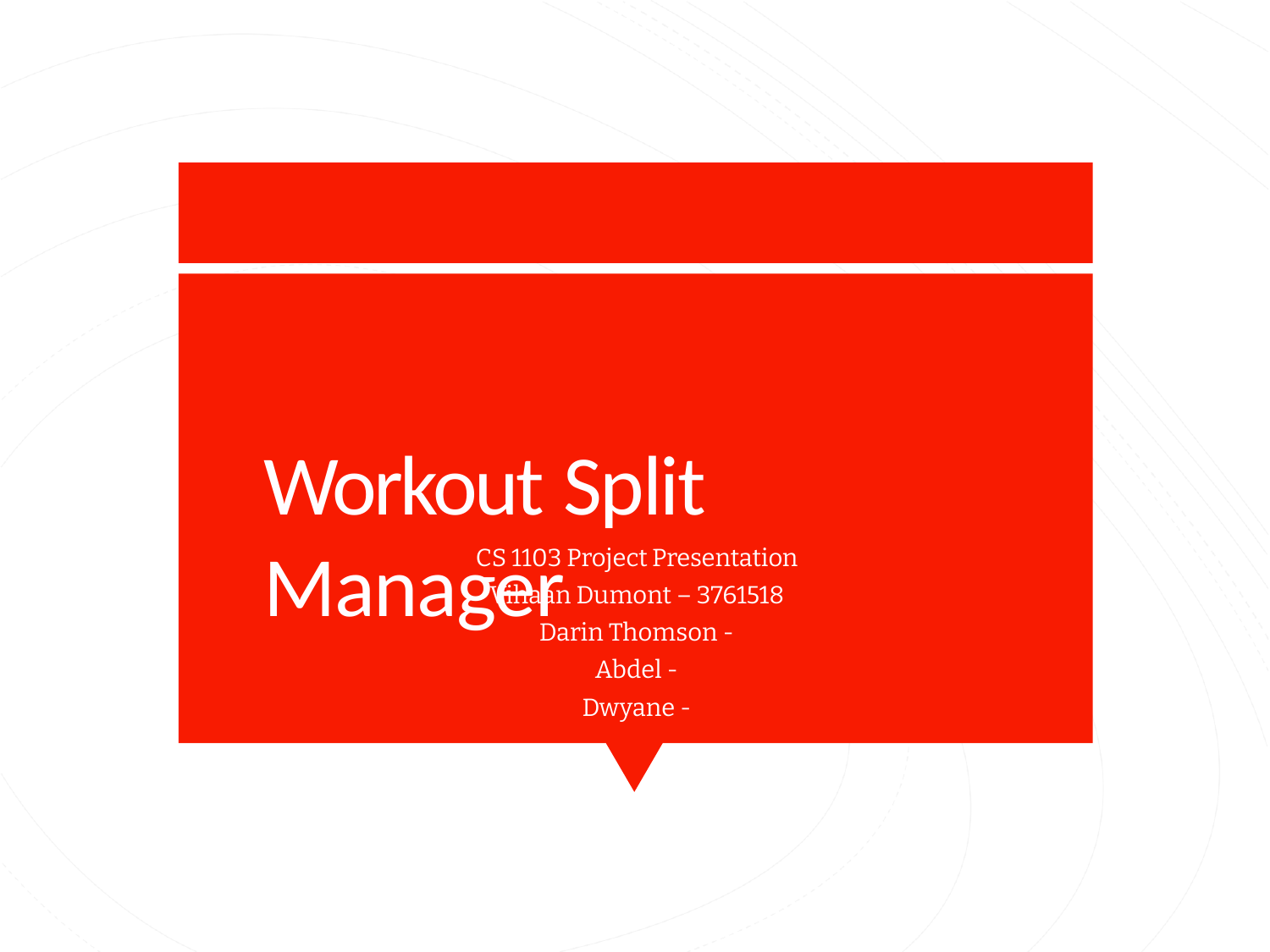

# Workout Split Manager
CS 1103 Project Presentation Vihaan Dumont – 3761518 Darin Thomson -
Abdel -
Dwyane -